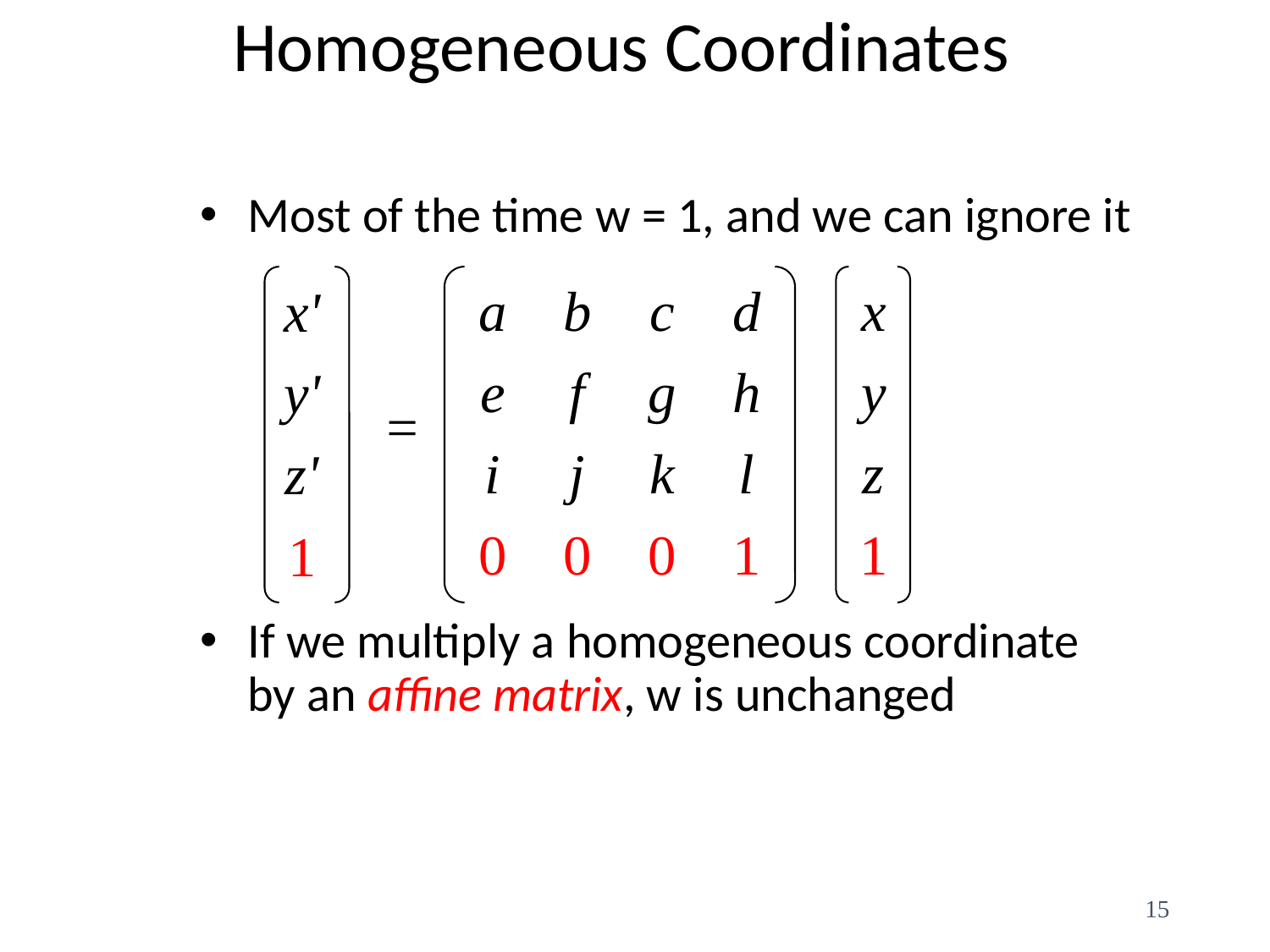

Homogeneous Coordinates
Most of the time w = 1, and we can ignore it

If we multiply a homogeneous coordinate
by an affine matrix, w is unchanged

a
e
i
0
b
f
j
0
c
g
k
0
d
h
l
1
x
y
z
1
x'
y'
z'
1
=
15